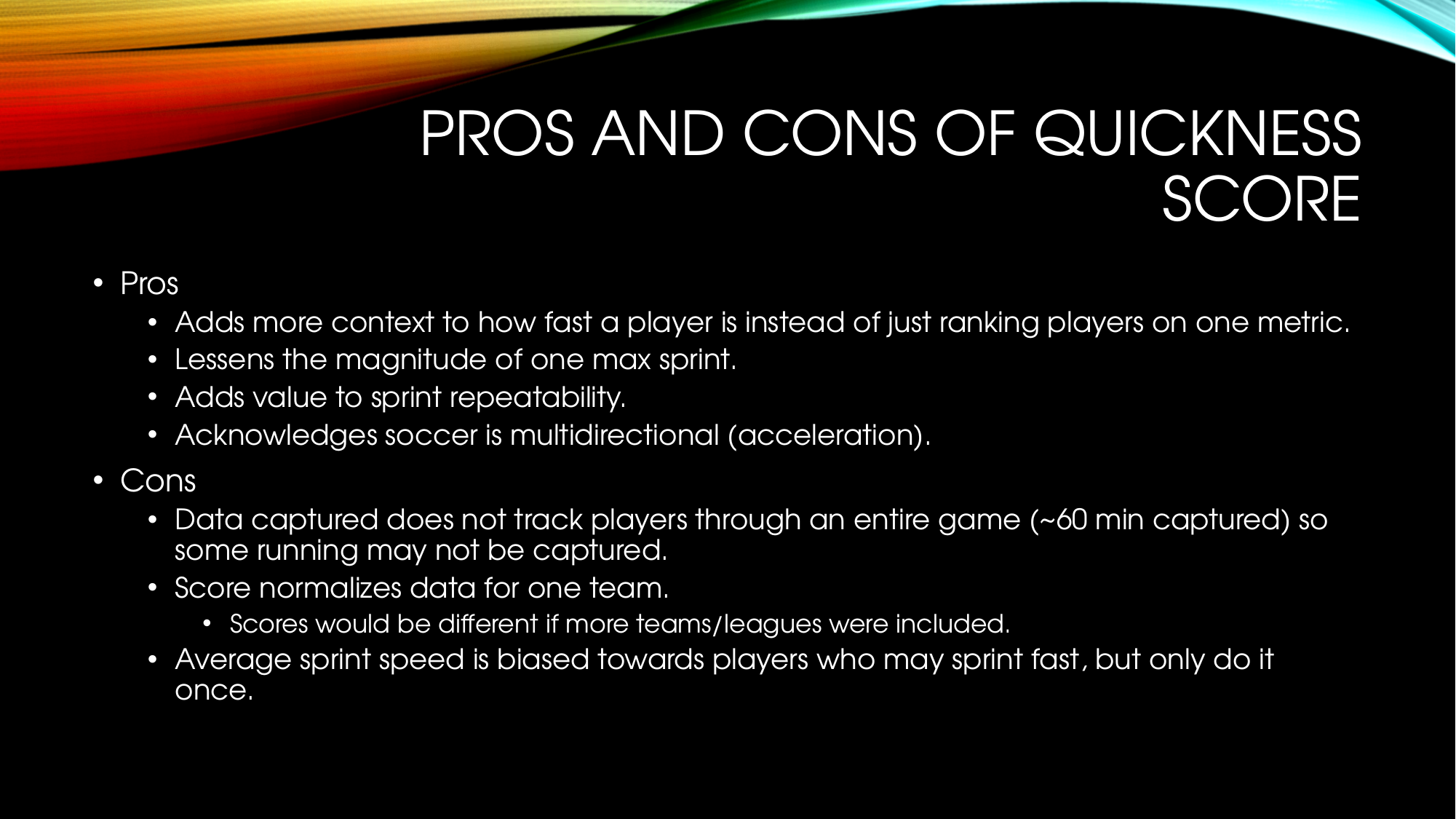

# Pros and Cons of Quickness Score
Pros
Adds more context to how fast a player is instead of just ranking players on one metric.
Lessens the magnitude of one max sprint.
Adds value to sprint repeatability.
Acknowledges soccer is multidirectional (acceleration).
Cons
Data captured does not track players through an entire game (~60 min captured) so some running may not be captured.
Score normalizes data for one team.
Scores would be different if more teams/leagues were included.
Average sprint speed is biased towards players who may sprint fast, but only do it once.